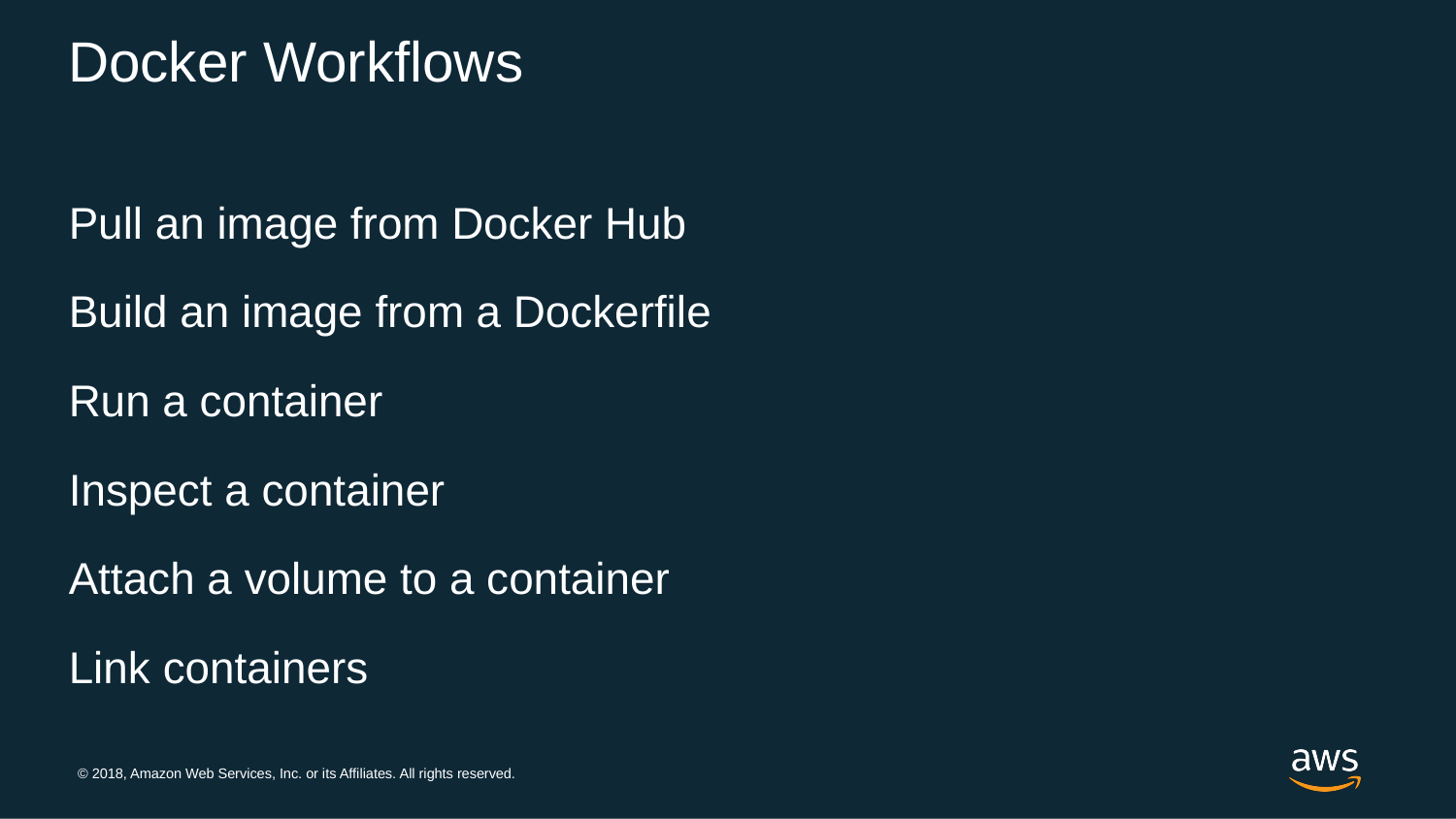

# Docker Workflows
Pull an image from Docker Hub
Build an image from a Dockerfile
Run a container
Inspect a container
Attach a volume to a container
Link containers